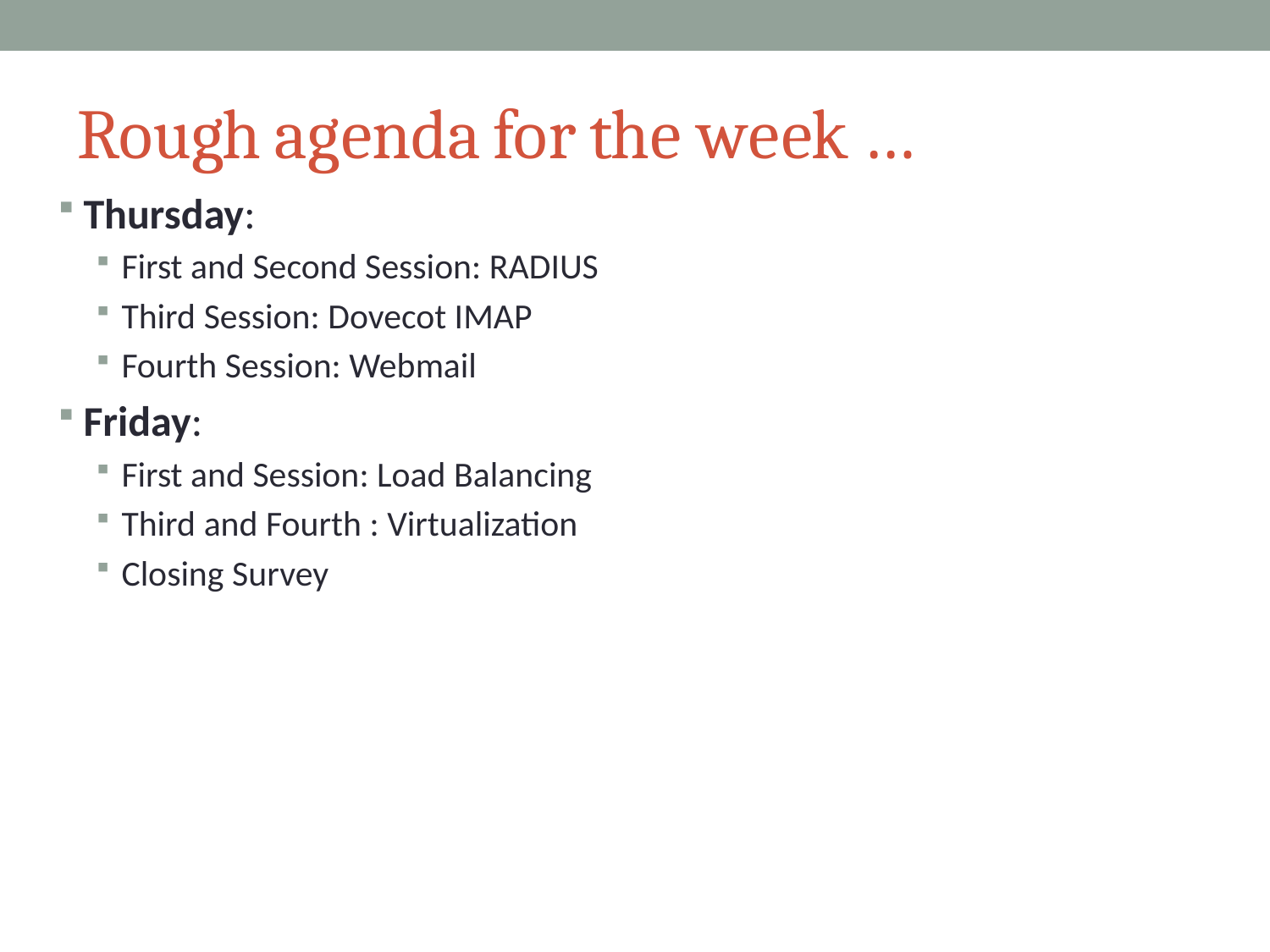

# Rough agenda for the week …
Thursday:
First and Second Session: RADIUS
Third Session: Dovecot IMAP
Fourth Session: Webmail
Friday:
First and Session: Load Balancing
Third and Fourth : Virtualization
Closing Survey